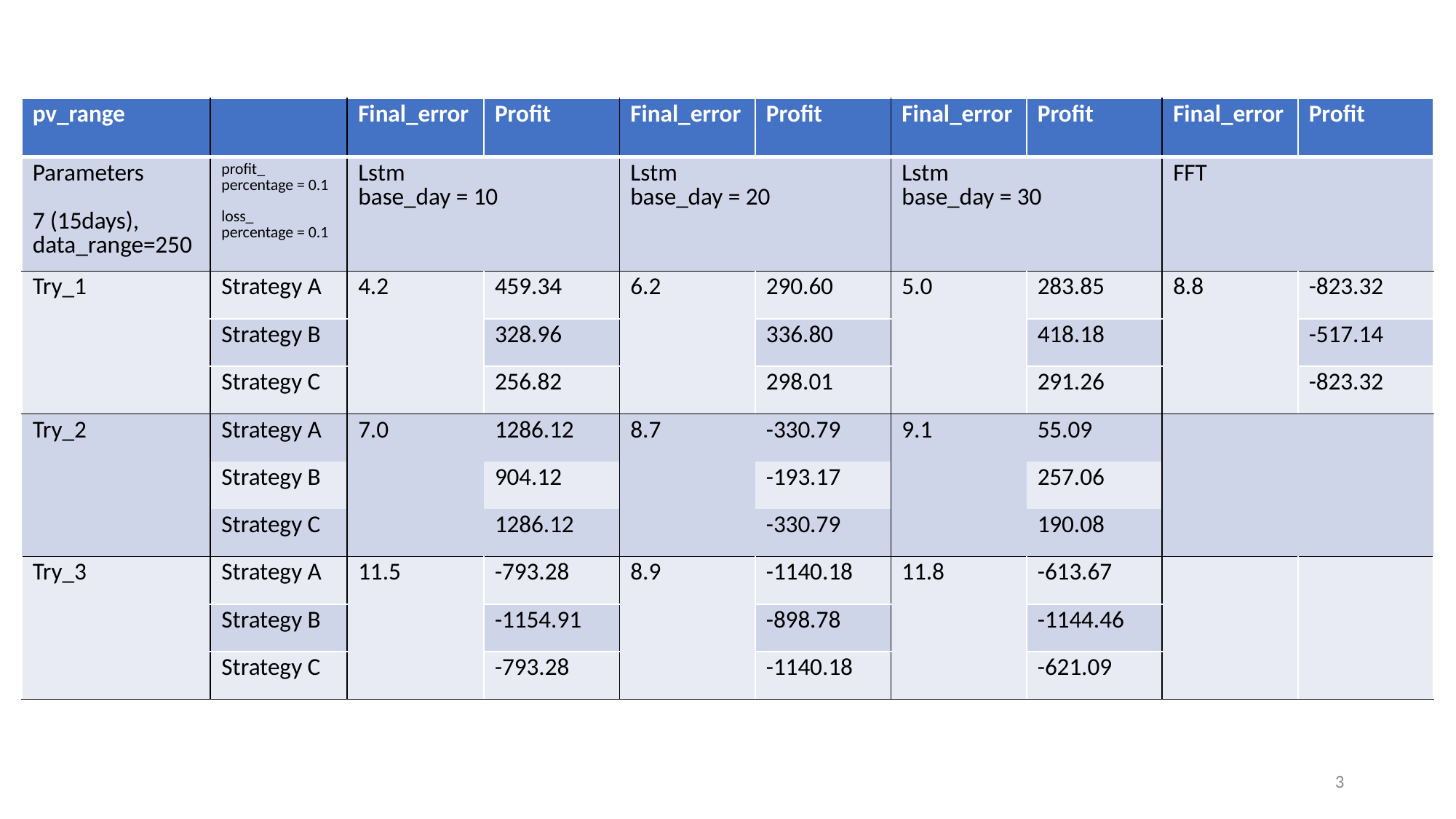

| pv\_range |  | Final\_error | Profit | Final\_error | Profit | Final\_error | Profit | Final\_error | Profit |
| --- | --- | --- | --- | --- | --- | --- | --- | --- | --- |
| Parameters 7 (15days), data\_range=250 | profit\_ percentage = 0.1 loss\_ percentage = 0.1 | Lstm base\_day = 10 |  | Lstm base\_day = 20 |  | Lstm base\_day = 30 |  | FFT |  |
| Try\_1 | Strategy A | 4.2 | 459.34 | 6.2 | 290.60 | 5.0 | 283.85 | 8.8 | -823.32 |
|  | Strategy B |  | 328.96 |  | 336.80 |  | 418.18 |  | -517.14 |
|  | Strategy C |  | 256.82 |  | 298.01 |  | 291.26 |  | -823.32 |
| Try\_2 | Strategy A | 7.0 | 1286.12 | 8.7 | -330.79 | 9.1 | 55.09 |  |  |
|  | Strategy B |  | 904.12 |  | -193.17 |  | 257.06 |  |  |
|  | Strategy C |  | 1286.12 |  | -330.79 |  | 190.08 |  |  |
| Try\_3 | Strategy A | 11.5 | -793.28 | 8.9 | -1140.18 | 11.8 | -613.67 |  |  |
|  | Strategy B |  | -1154.91 |  | -898.78 |  | -1144.46 |  |  |
|  | Strategy C |  | -793.28 |  | -1140.18 |  | -621.09 |  |  |
3